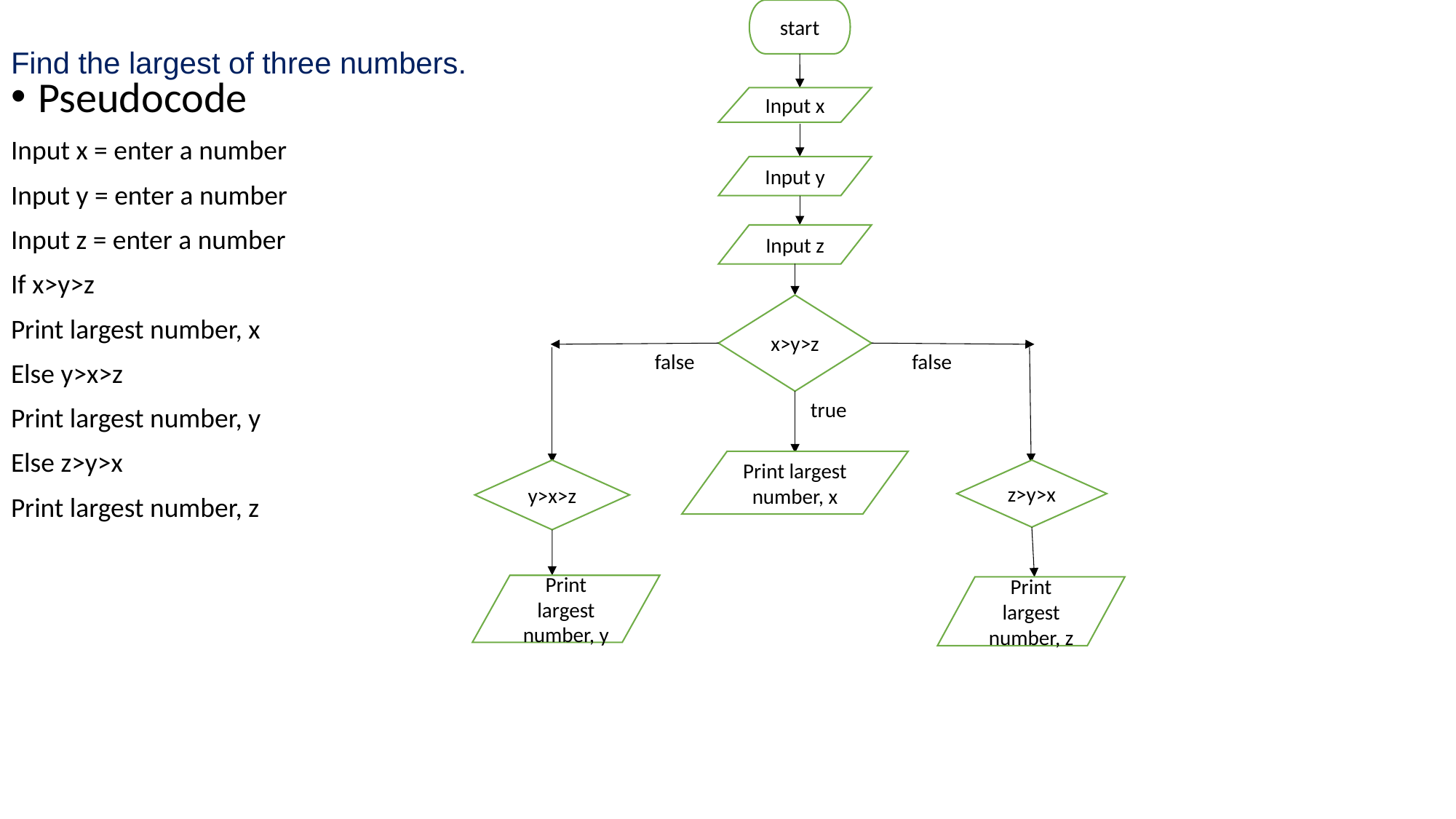

# Find the largest of three numbers.

start
Pseudocode
Input x = enter a number
Input y = enter a number
Input z = enter a number
If x>y>z
Print largest number, x
Else y>x>z
Print largest number, y
Else z>y>x
Print largest number, z

Input x
Input y
Input z
x>y>z
false
false
true
Print largest number, x
y>x>z
z>y>x
Print largest number, y
Print largest number, z